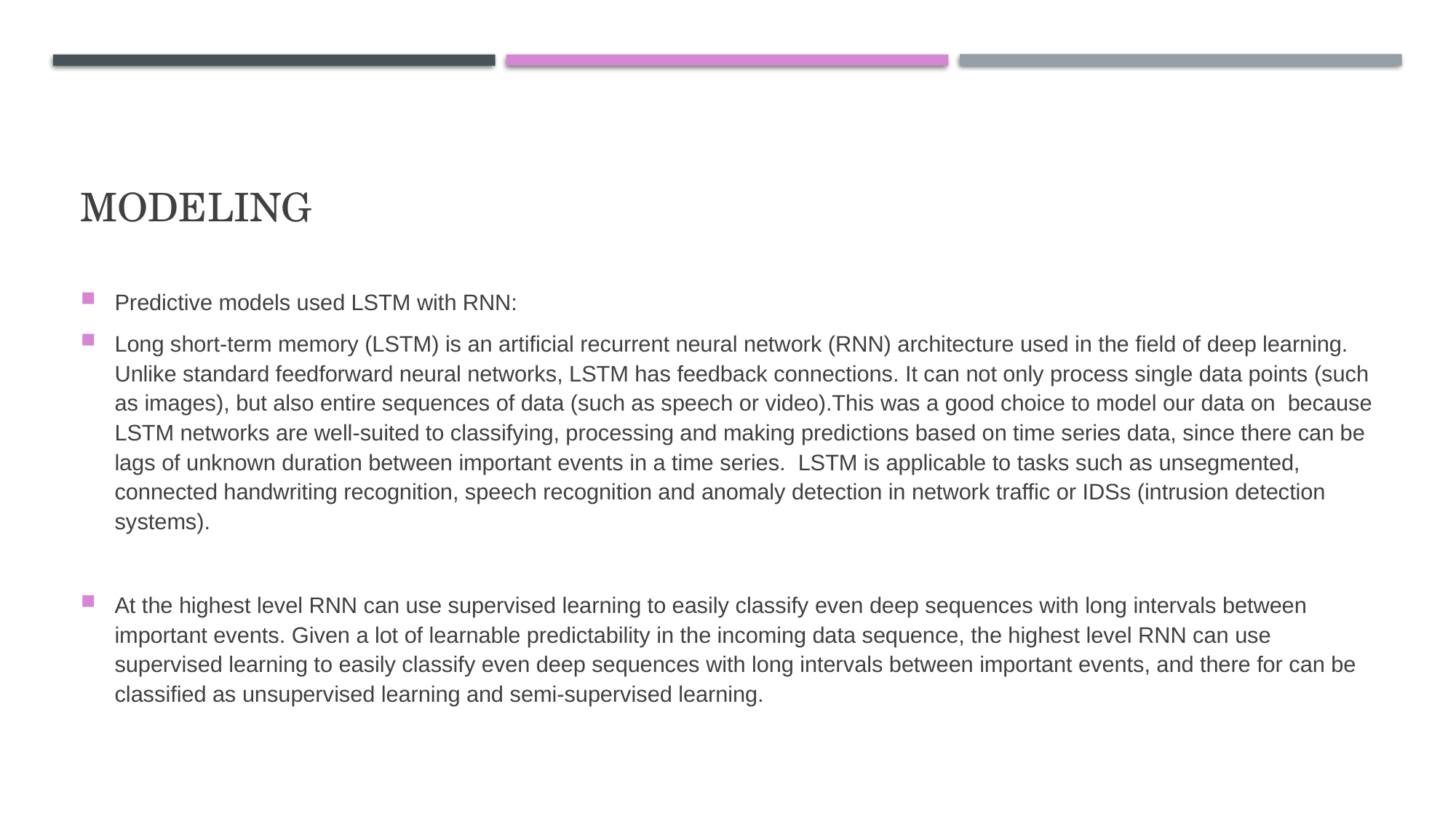

# Modeling
Predictive models used LSTM with RNN:
Long short-term memory (LSTM) is an artificial recurrent neural network (RNN) architecture used in the field of deep learning. Unlike standard feedforward neural networks, LSTM has feedback connections. It can not only process single data points (such as images), but also entire sequences of data (such as speech or video).This was a good choice to model our data on  because LSTM networks are well-suited to classifying, processing and making predictions based on time series data, since there can be lags of unknown duration between important events in a time series.  LSTM is applicable to tasks such as unsegmented, connected handwriting recognition, speech recognition and anomaly detection in network traffic or IDSs (intrusion detection systems).

At the highest level RNN can use supervised learning to easily classify even deep sequences with long intervals between important events. Given a lot of learnable predictability in the incoming data sequence, the highest level RNN can use supervised learning to easily classify even deep sequences with long intervals between important events, and there for can be classified as unsupervised learning and semi-supervised learning.